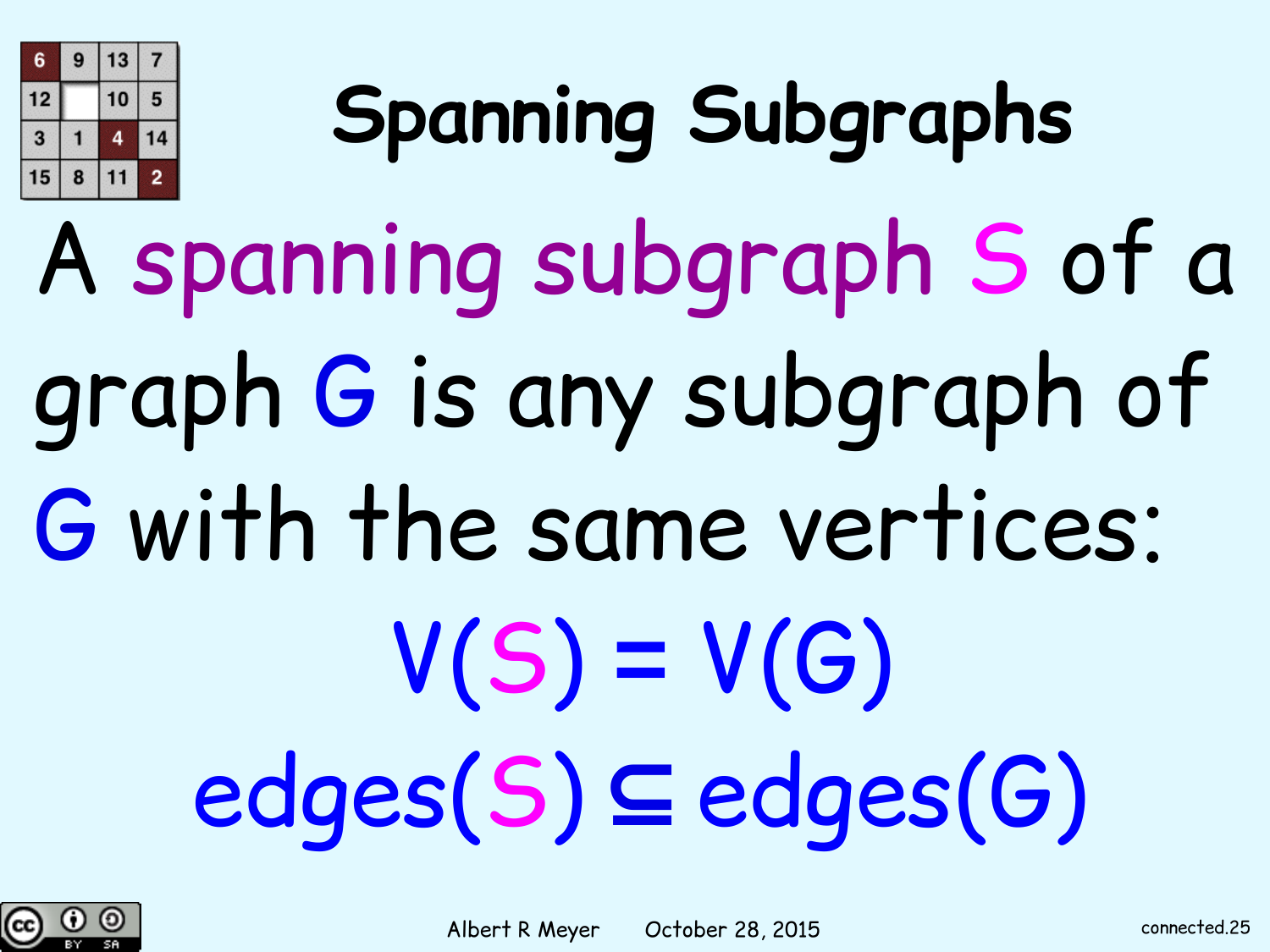

# Spanning Subgraphs
A spanning subgraph S of a
graph G is any subgraph of
G with the same vertices:
V(S) = V(G)
edges(S) ⊆ edges(G)
connected.25